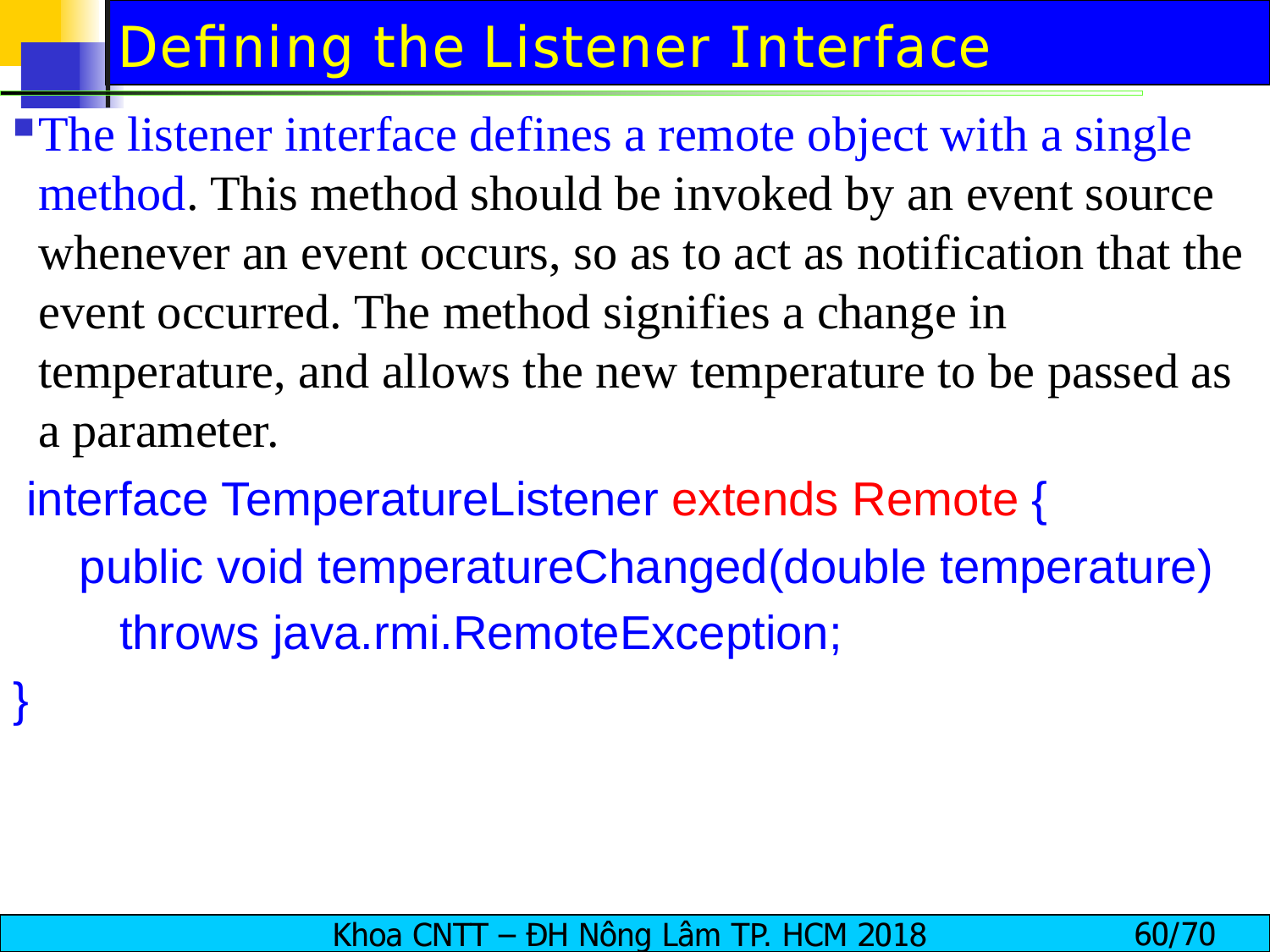

# Defining the Listener Interface
The listener interface defines a remote object with a single method. This method should be invoked by an event source whenever an event occurs, so as to act as notification that the event occurred. The method signifies a change in temperature, and allows the new temperature to be passed as a parameter.
 interface TemperatureListener extends Remote {
     public void temperatureChanged(double temperature)
        throws java.rmi.RemoteException;
}